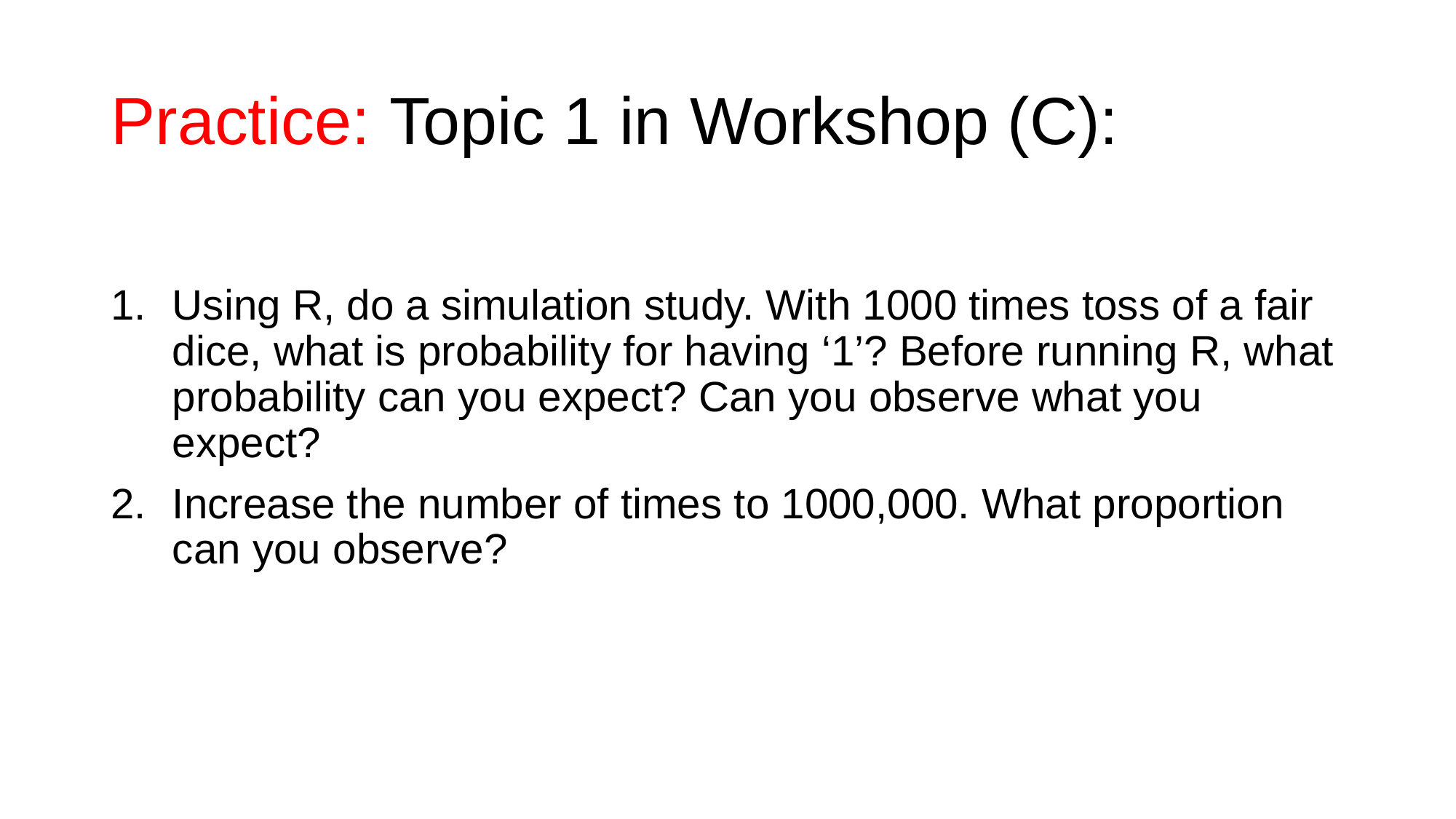

# Practice: Topic 1 in Workshop (C):
Using R, do a simulation study. With 1000 times toss of a fair dice, what is probability for having ‘1’? Before running R, what probability can you expect? Can you observe what you expect?
Increase the number of times to 1000,000. What proportion can you observe?